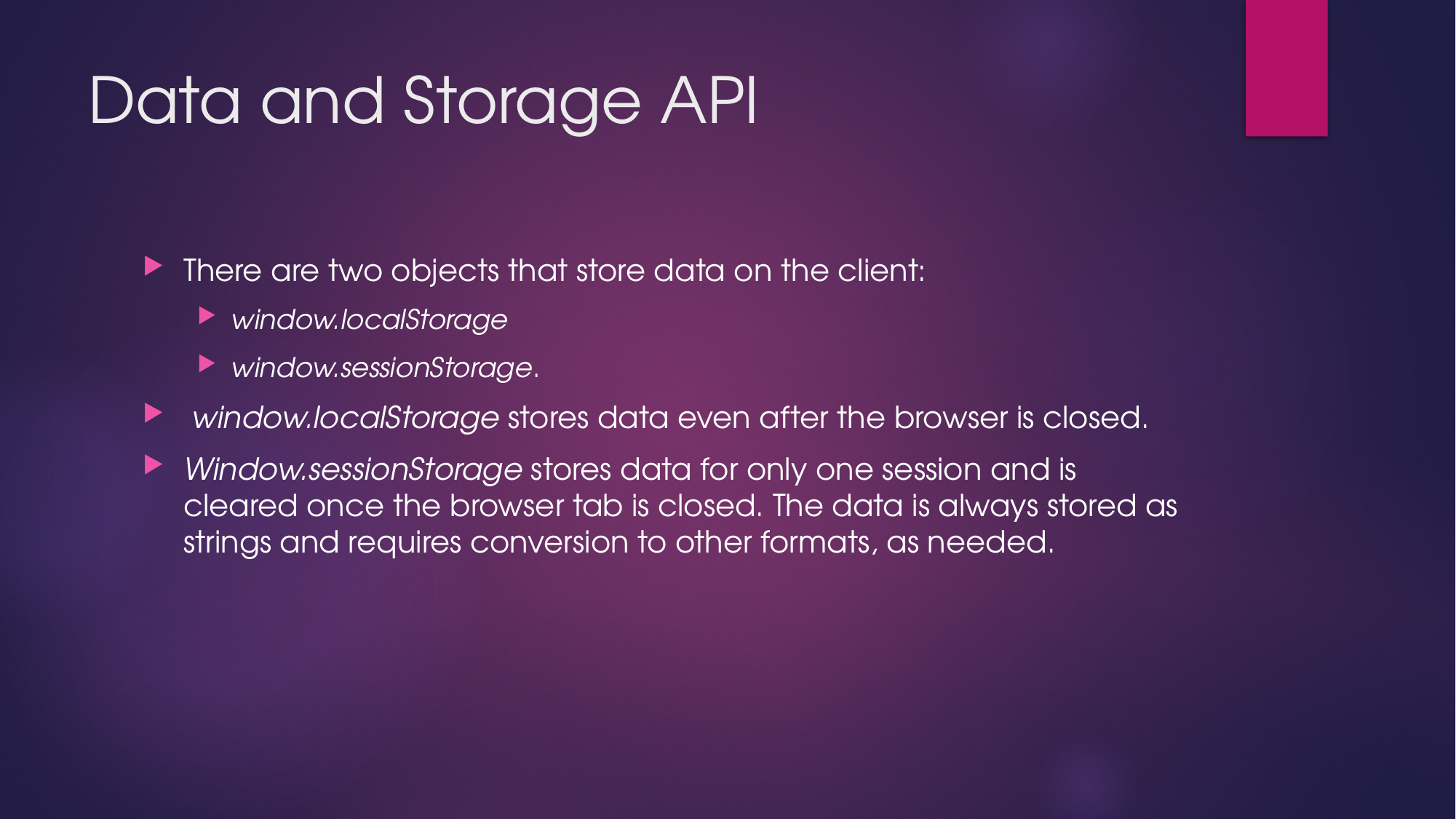

# Data and Storage API
There are two objects that store data on the client:
window.localStorage
window.sessionStorage.
 window.localStorage stores data even after the browser is closed.
Window.sessionStorage stores data for only one session and is cleared once the browser tab is closed. The data is always stored as strings and requires conversion to other formats, as needed.